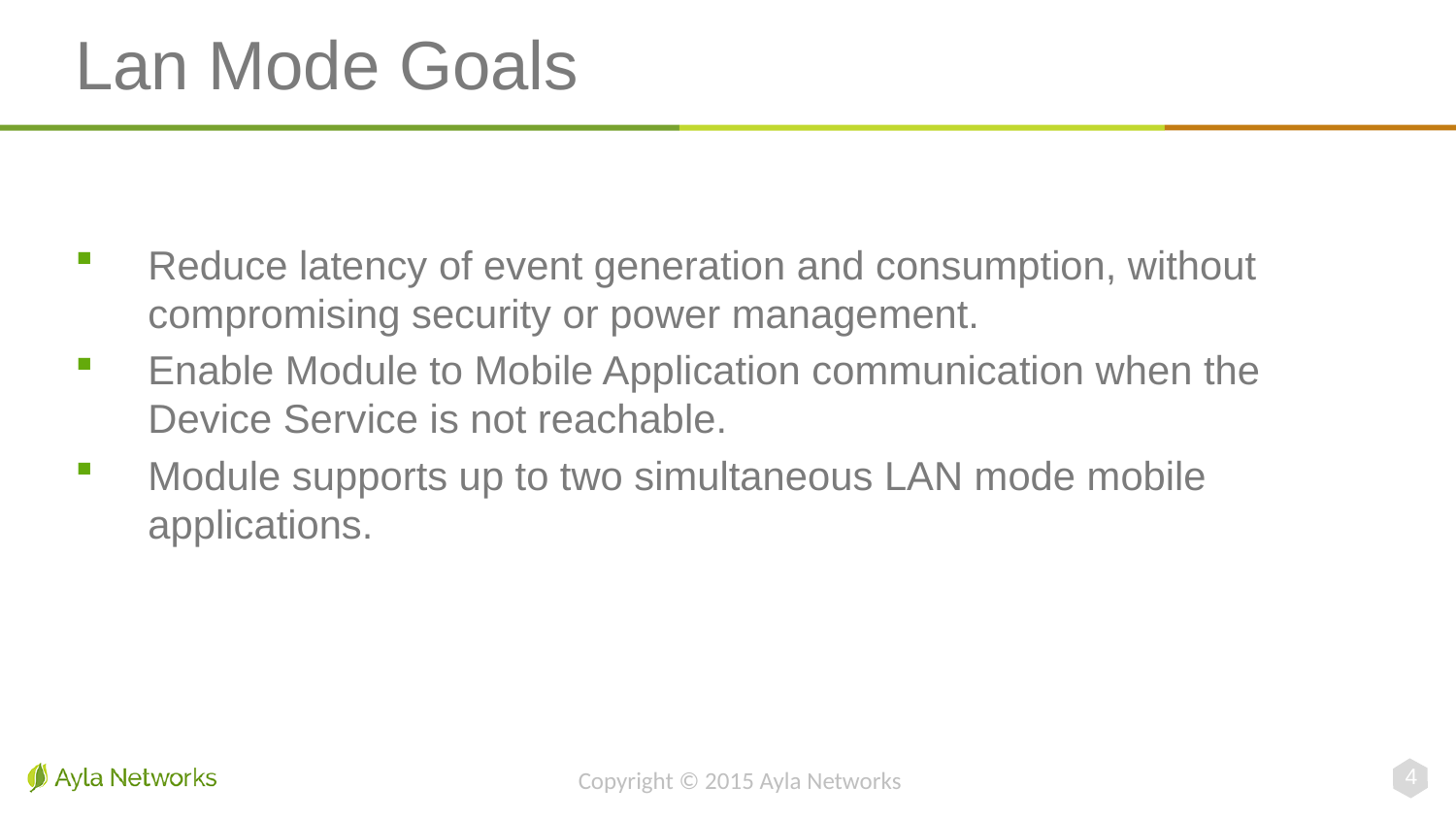

# Lan Mode Goals

Reduce latency of event generation and consumption, without compromising security or power management.
Enable Module to Mobile Application communication when the Device Service is not reachable.
Module supports up to two simultaneous LAN mode mobile applications.
4
Copyright © 2015 Ayla Networks